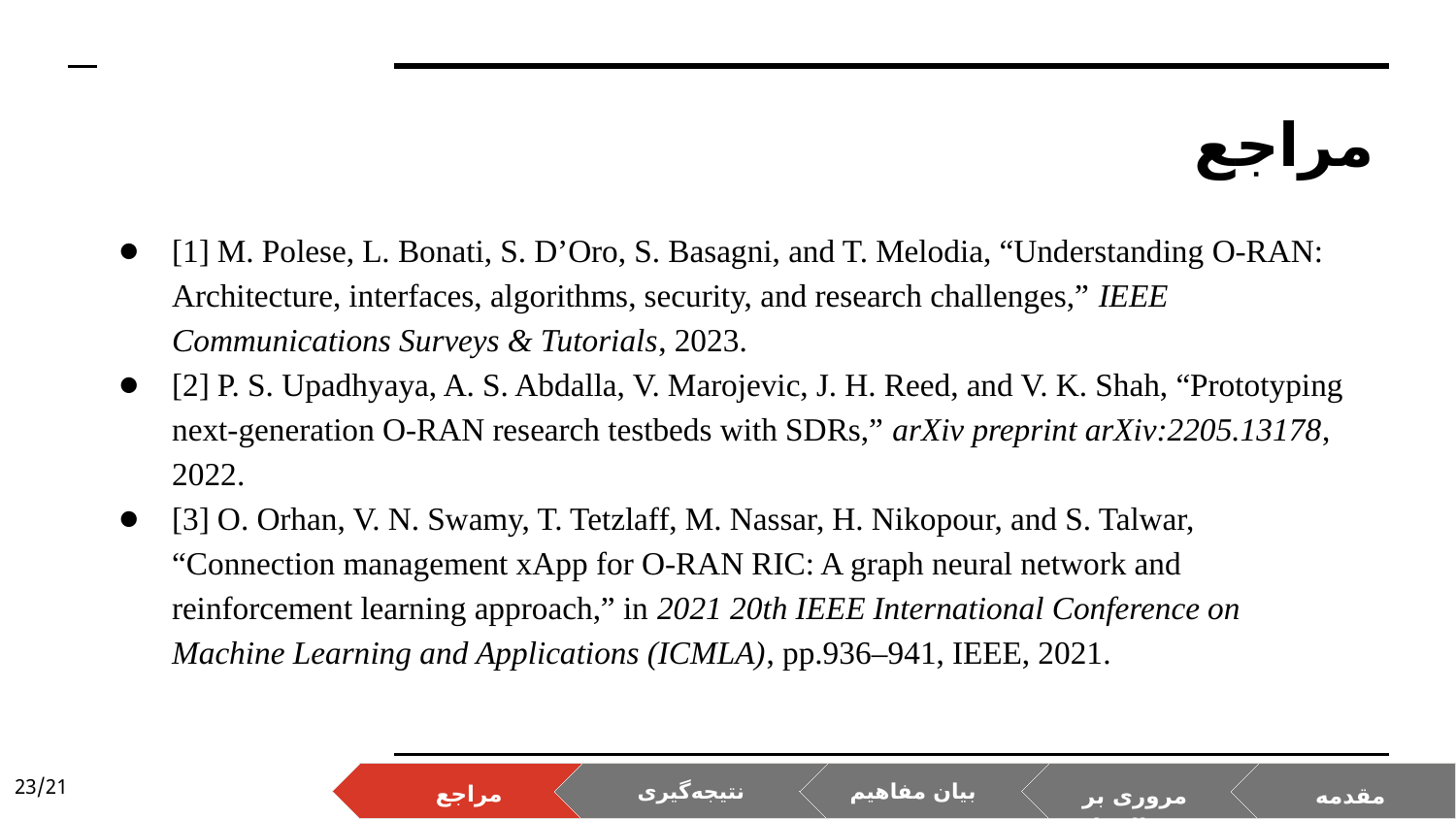

# مراجع
[1] M. Polese, L. Bonati, S. D’Oro, S. Basagni, and T. Melodia, “Understanding O-RAN: Architecture, interfaces, algorithms, security, and research challenges,” IEEE Communications Surveys & Tutorials, 2023.
[2] P. S. Upadhyaya, A. S. Abdalla, V. Marojevic, J. H. Reed, and V. K. Shah, “Prototyping next-generation O-RAN research testbeds with SDRs,” arXiv preprint arXiv:2205.13178, 2022.
[3] O. Orhan, V. N. Swamy, T. Tetzlaff, M. Nassar, H. Nikopour, and S. Talwar, “Connection management xApp for O-RAN RIC: A graph neural network and reinforcement learning approach,” in 2021 20th IEEE International Conference on Machine Learning and Applications (ICMLA), pp.936–941, IEEE, 2021.
21/23
مراجع
نتیجه‌گیری
بیان مفاهیم
مروری بر مقاله‌ها
مقدمه